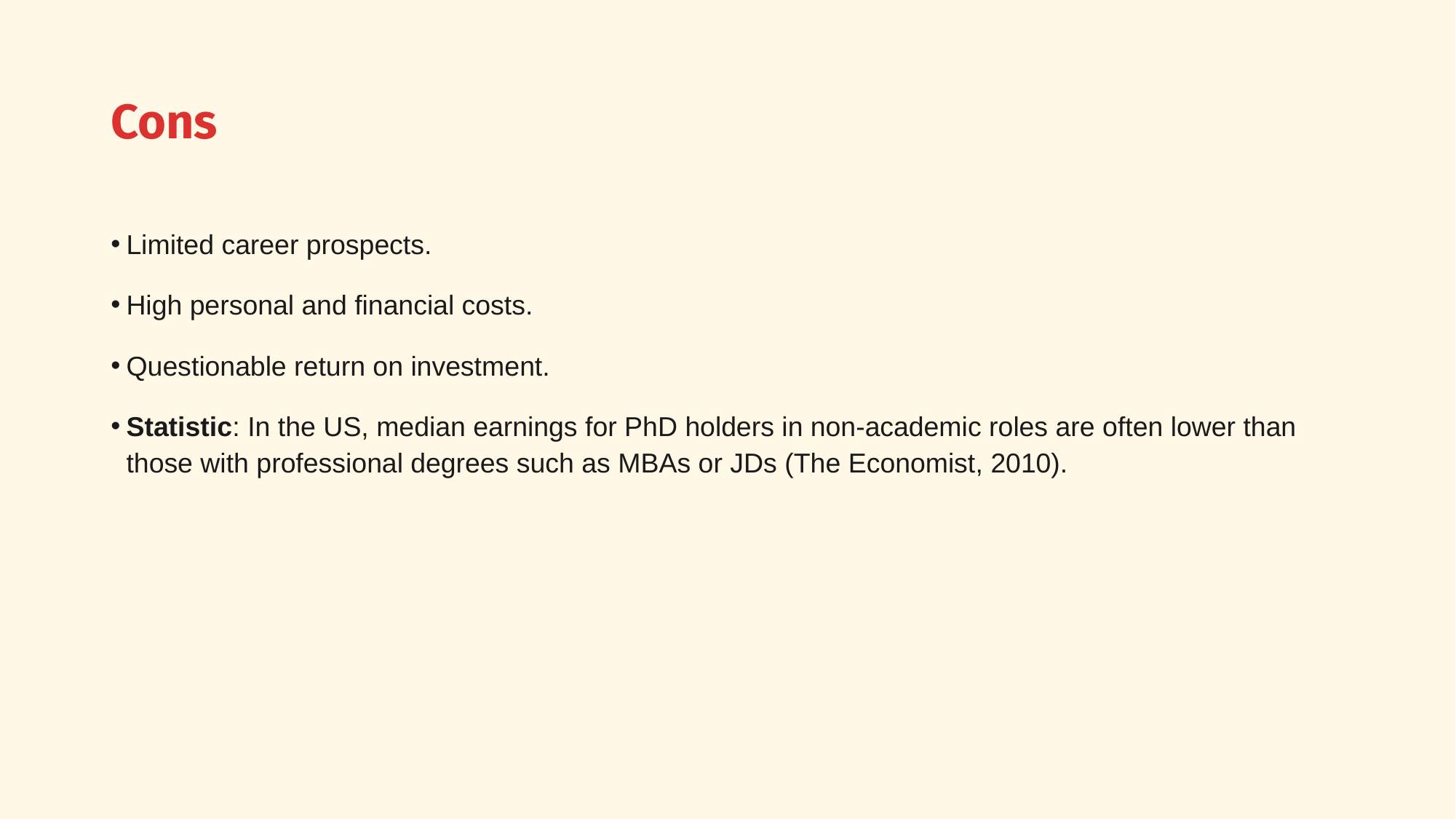

# Cons
Limited career prospects.
High personal and financial costs.
Questionable return on investment.
Statistic: In the US, median earnings for PhD holders in non-academic roles are often lower than those with professional degrees such as MBAs or JDs (The Economist, 2010).